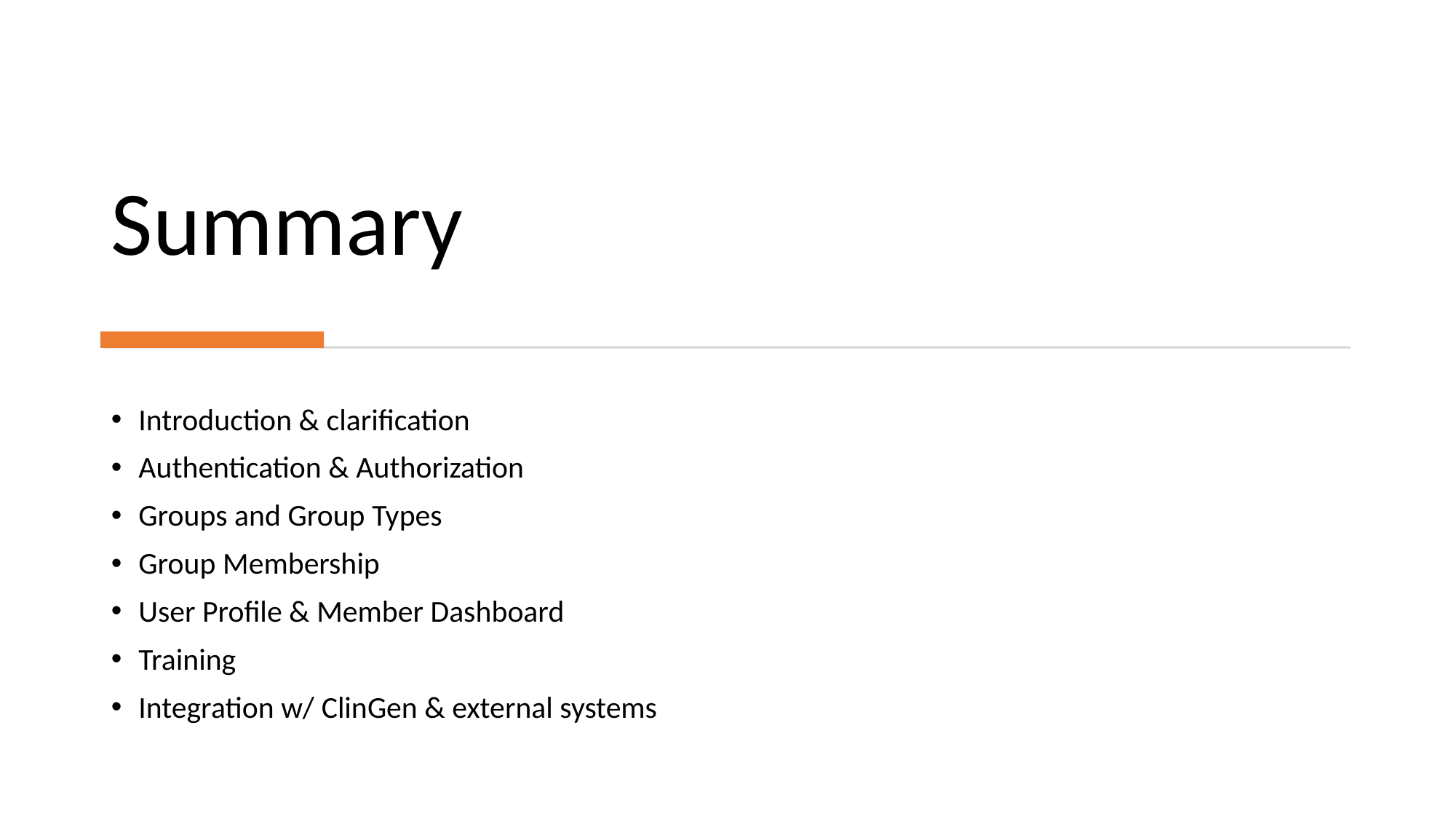

# Summary

Introduction & clarification
Authentication & Authorization
Groups and Group Types
Group Membership
User Profile & Member Dashboard
Training
Integration w/ ClinGen & external systems